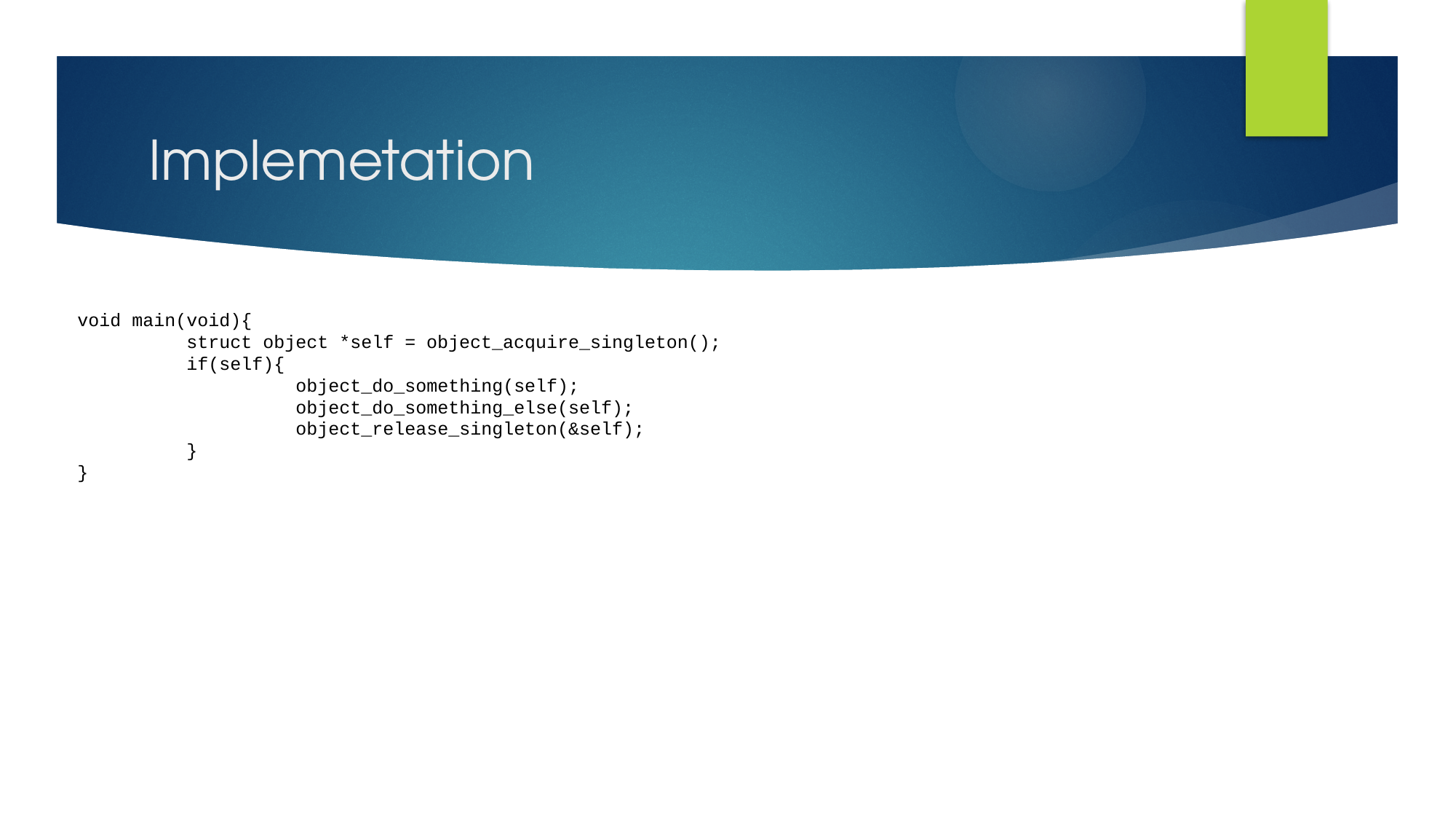

# Implemetation
void main(void){
	struct object *self = object_acquire_singleton();
	if(self){
		object_do_something(self);
		object_do_something_else(self);
		object_release_singleton(&self);
	}
}